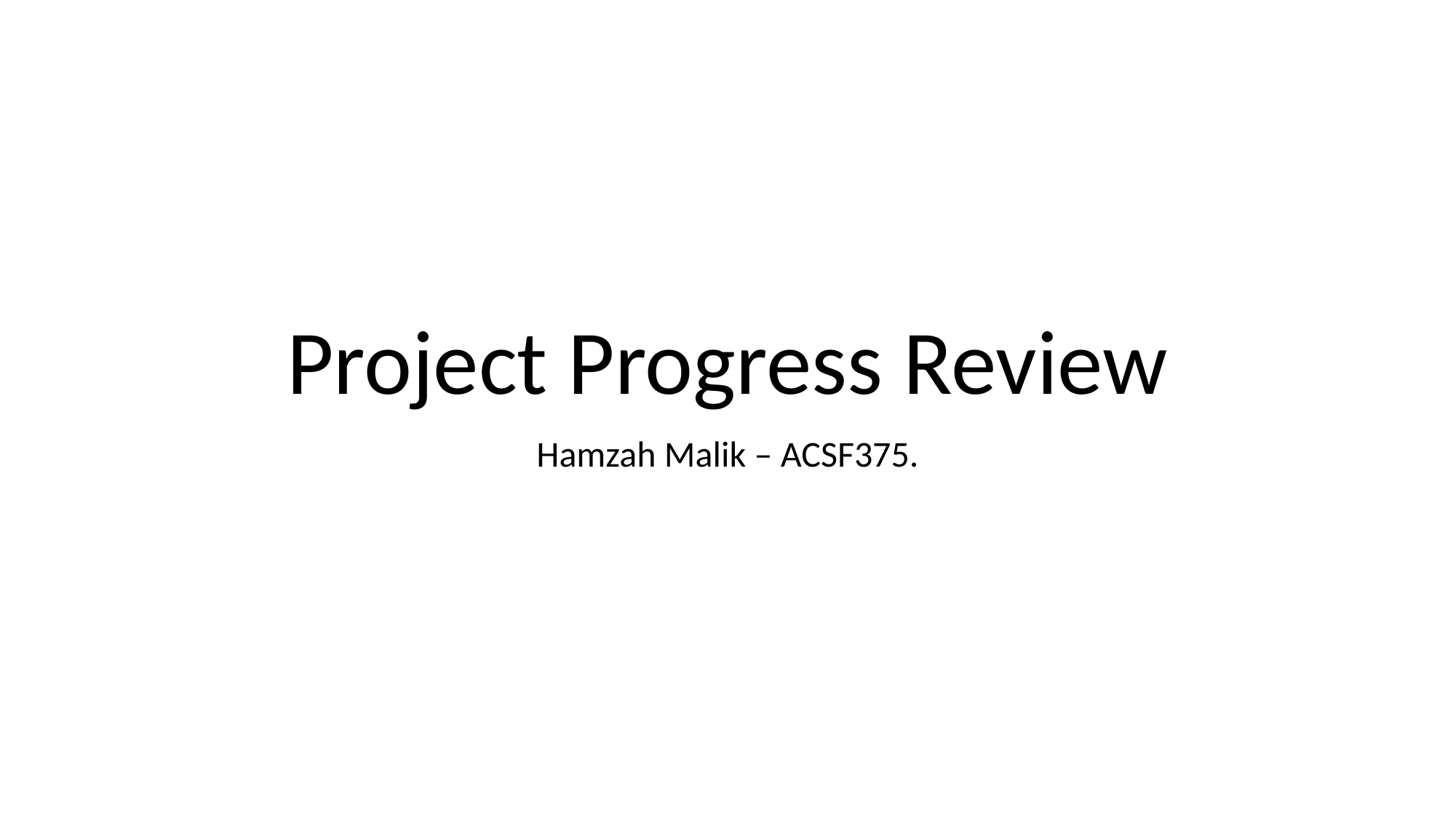

# Project Progress Review
Hamzah Malik – ACSF375.